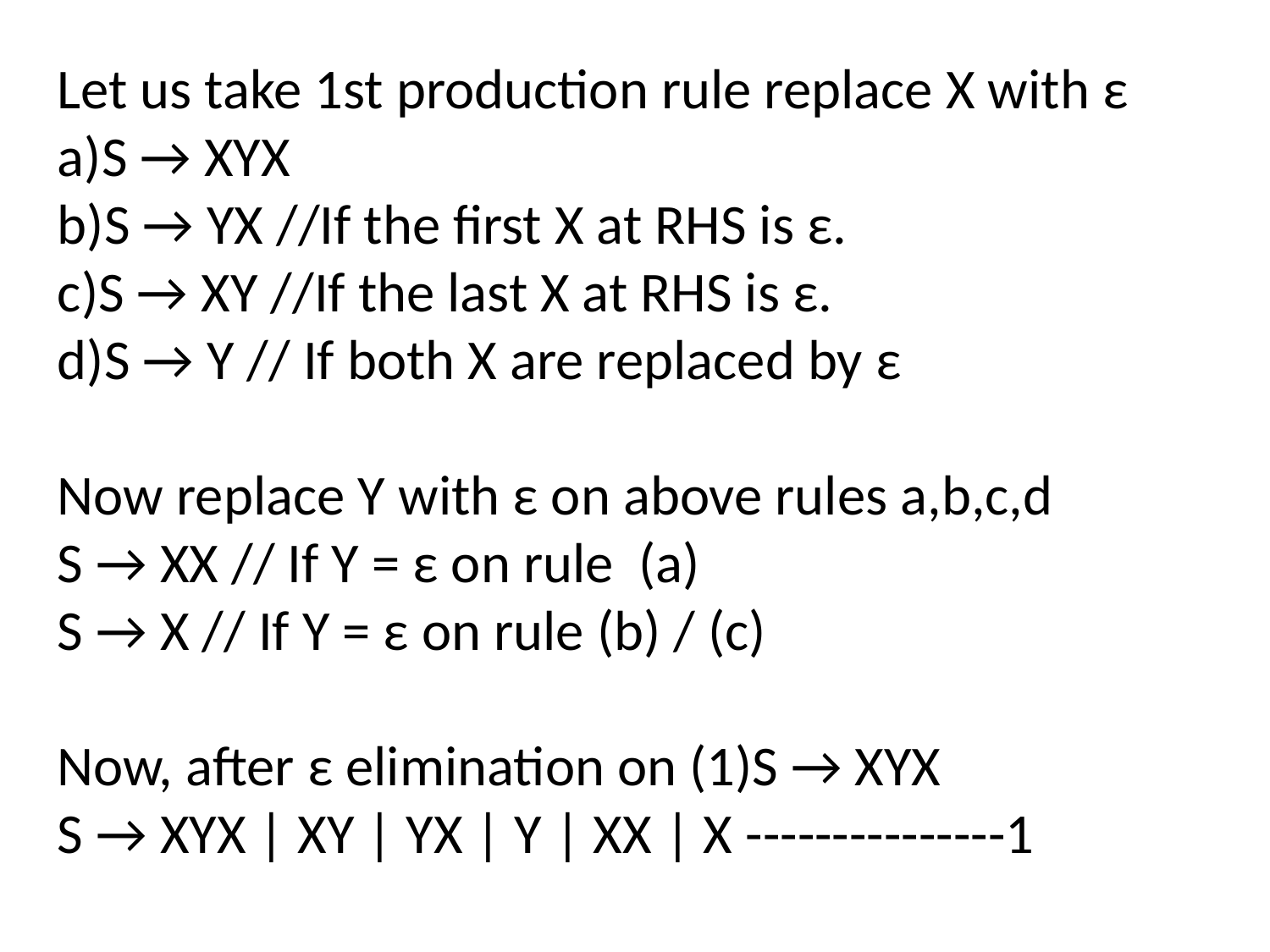

Let us take 1st production rule replace X with ε
a)S → XYX
b)S → YX //If the first X at RHS is ε.
c)S → XY //If the last X at RHS is ε.
d)S → Y // If both X are replaced by ε

Now replace Y with ε on above rules a,b,c,d
S → XX // If Y = ε on rule  (a)
S → X // If Y = ε on rule (b) / (c)

Now, after ε elimination on (1)S → XYX
S → XYX | XY | YX | Y | XX | X ---------------1